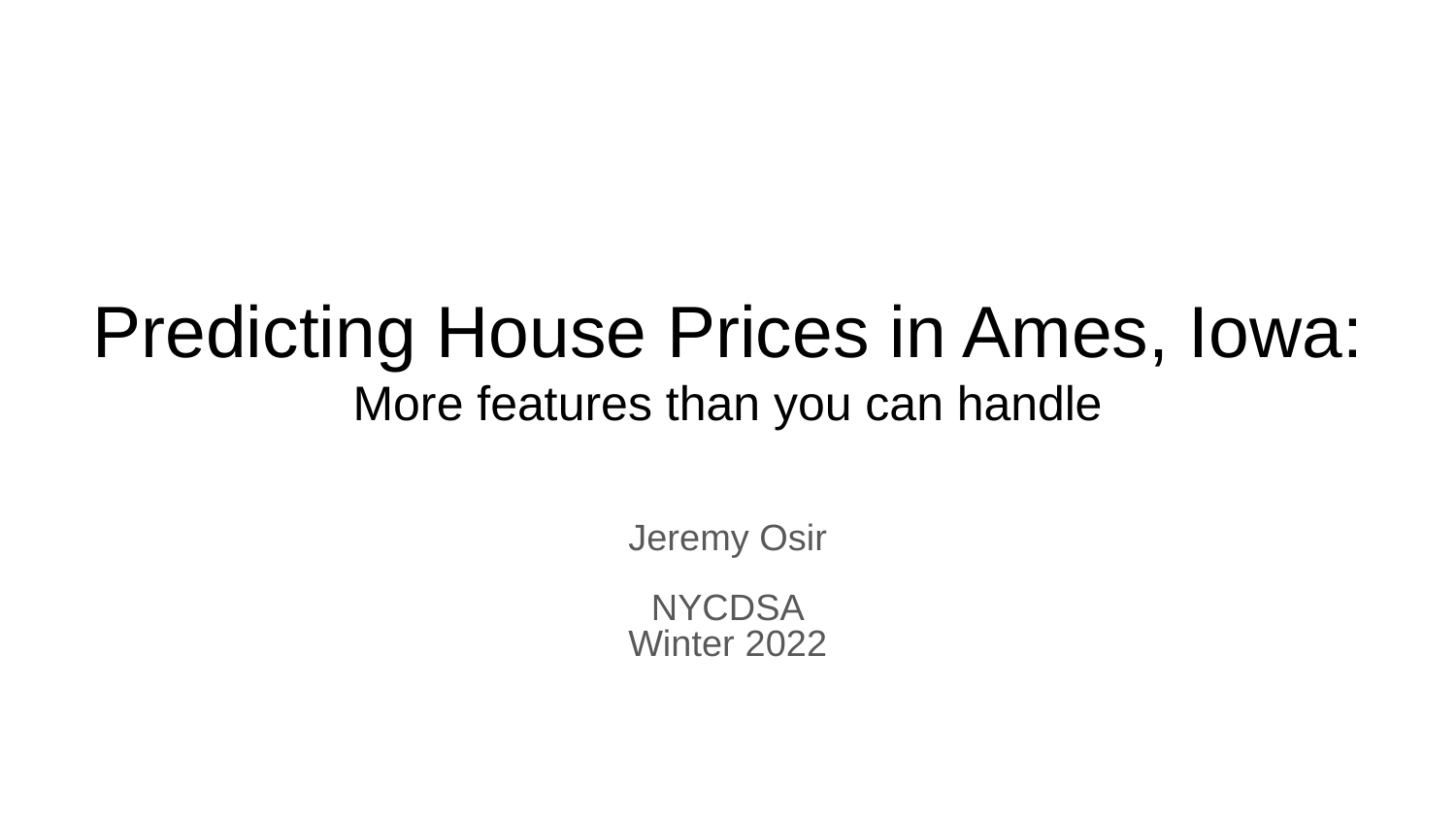

# Predicting House Prices in Ames, Iowa:
More features than you can handle
Jeremy Osir

NYCDSA
Winter 2022